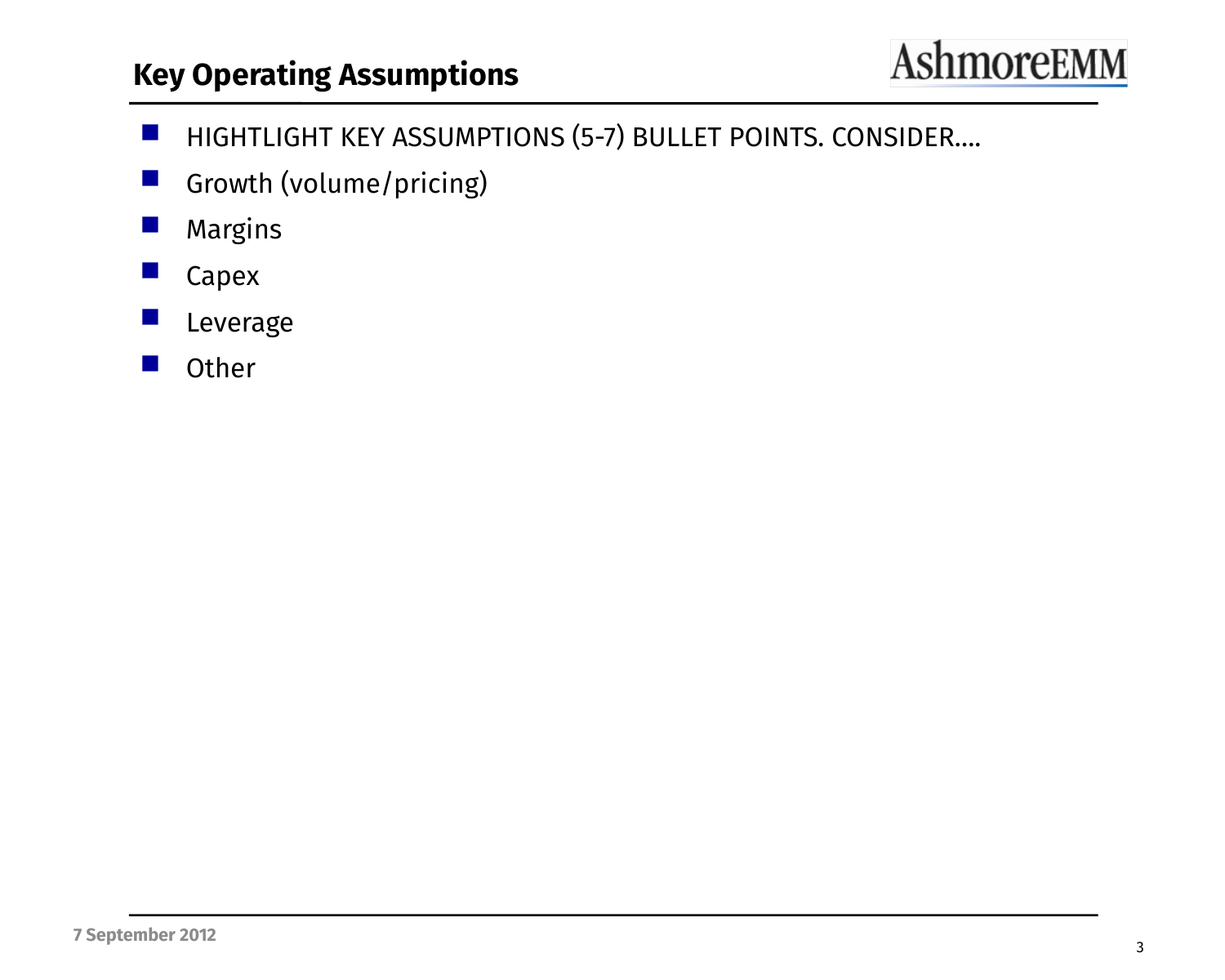

# Key Operating Assumptions
HIGHTLIGHT KEY ASSUMPTIONS (5-7) BULLET POINTS. CONSIDER….
Growth (volume/pricing)
Margins
Capex
Leverage
Other

7 September 2012
3